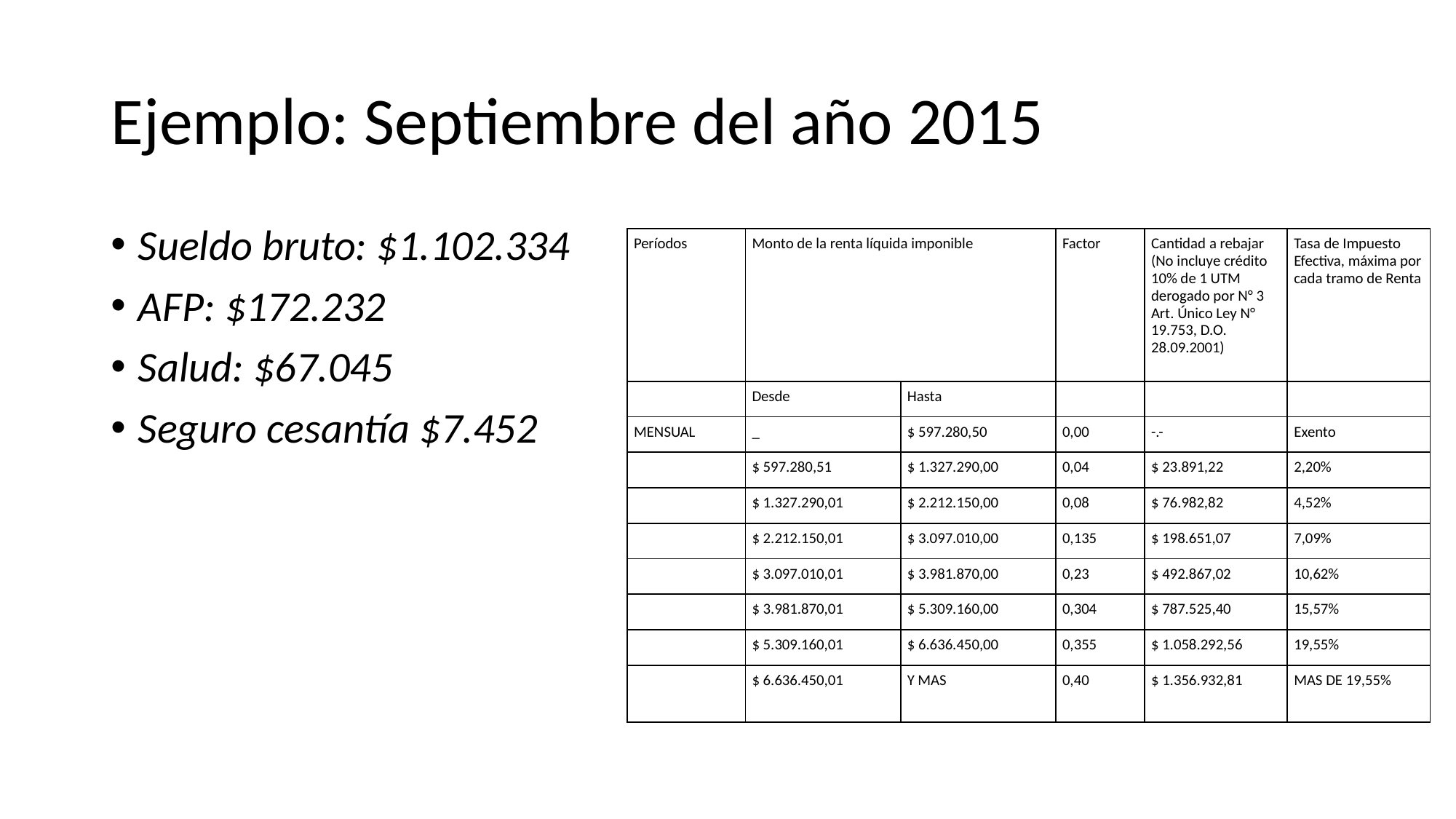

# Ejemplo: Septiembre del año 2015
Sueldo bruto: $1.102.334
AFP: $172.232
Salud: $67.045
Seguro cesantía $7.452

| Períodos | Monto de la renta líquida imponible |  | Factor | Cantidad a rebajar (No incluye crédito 10% de 1 UTM derogado por N° 3 Art. Único Ley N° 19.753, D.O. 28.09.2001) | Tasa de Impuesto Efectiva, máxima por cada tramo de Renta |
| --- | --- | --- | --- | --- | --- |
|  | Desde | Hasta |  |  |  |
| MENSUAL | \_ | $ 597.280,50 | 0,00 | -.- | Exento |
|  | $ 597.280,51 | $ 1.327.290,00 | 0,04 | $ 23.891,22 | 2,20% |
|  | $ 1.327.290,01 | $ 2.212.150,00 | 0,08 | $ 76.982,82 | 4,52% |
|  | $ 2.212.150,01 | $ 3.097.010,00 | 0,135 | $ 198.651,07 | 7,09% |
|  | $ 3.097.010,01 | $ 3.981.870,00 | 0,23 | $ 492.867,02 | 10,62% |
|  | $ 3.981.870,01 | $ 5.309.160,00 | 0,304 | $ 787.525,40 | 15,57% |
|  | $ 5.309.160,01 | $ 6.636.450,00 | 0,355 | $ 1.058.292,56 | 19,55% |
|  | $ 6.636.450,01 | Y MAS | 0,40 | $ 1.356.932,81 | MAS DE 19,55% |